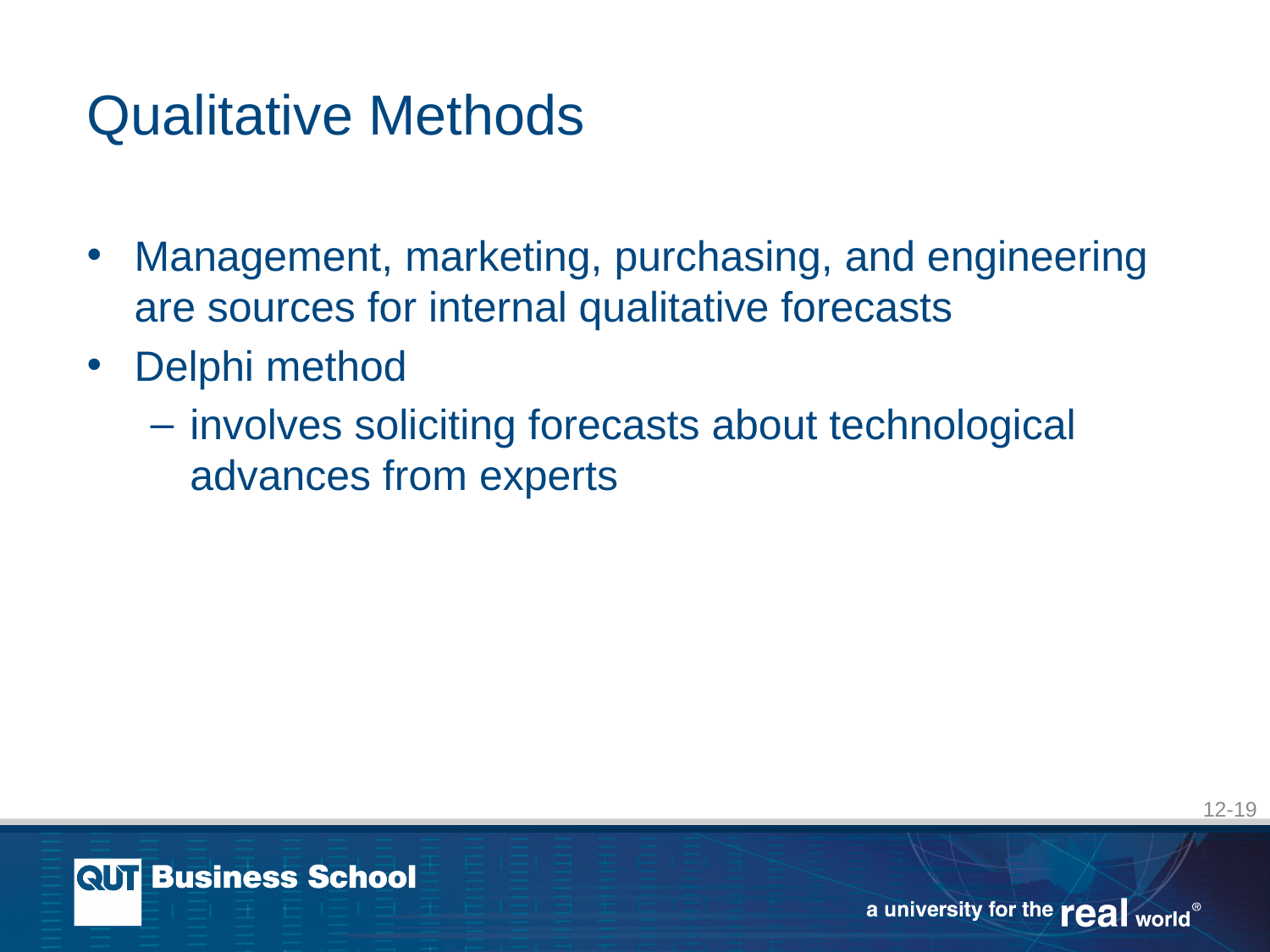

# Qualitative Methods
Management, marketing, purchasing, and engineering are sources for internal qualitative forecasts
Delphi method
involves soliciting forecasts about technological advances from experts
12-19